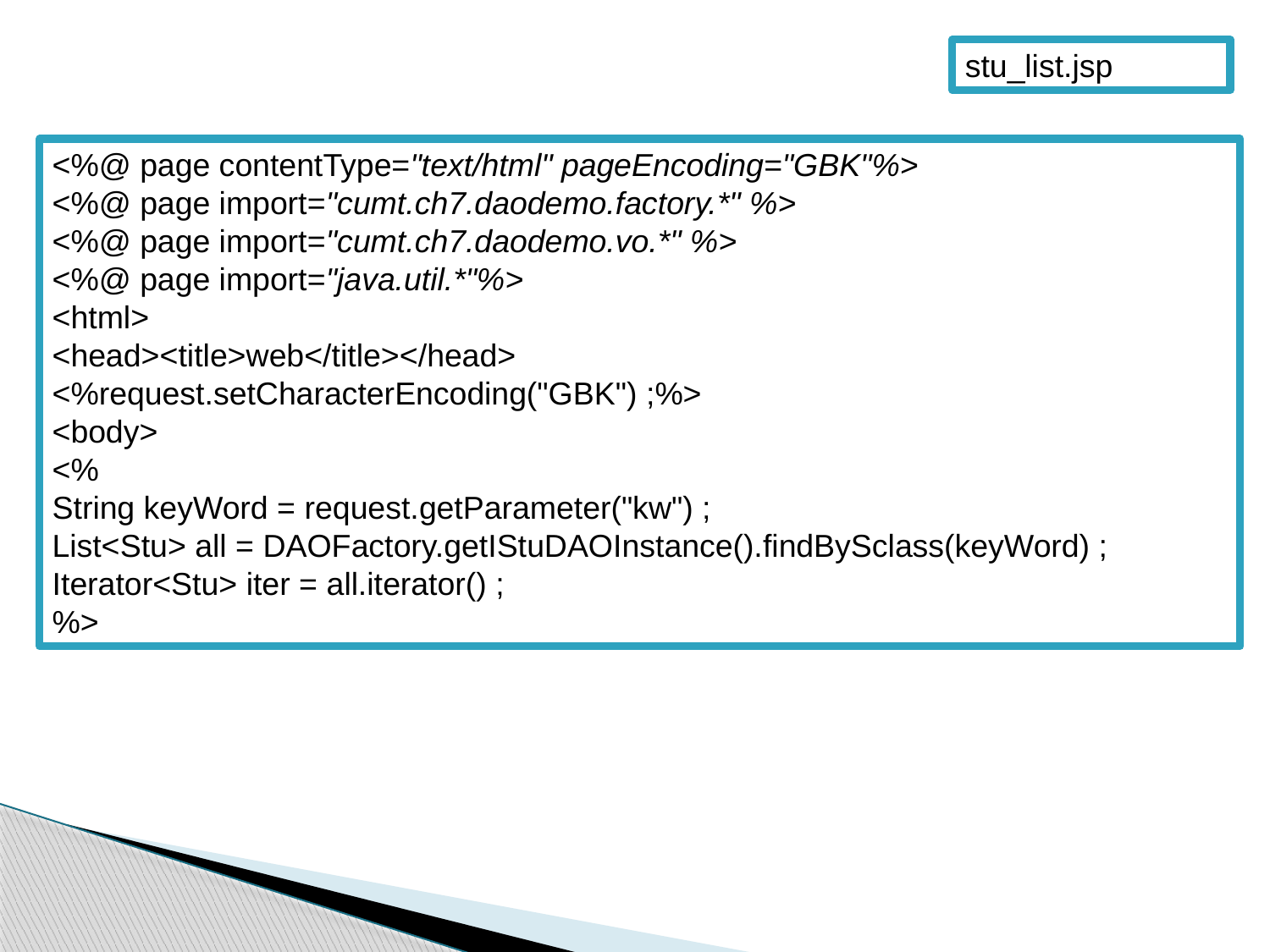

stu_list.jsp
<%@ page contentType="text/html" pageEncoding="GBK"%>
<%@ page import="cumt.ch7.daodemo.factory.*" %>
<%@ page import="cumt.ch7.daodemo.vo.*" %>
<%@ page import="java.util.*"%>
<html>
<head><title>web</title></head>
<%request.setCharacterEncoding("GBK") ;%>
<body>
<%
String keyWord = request.getParameter("kw") ;
List<Stu> all = DAOFactory.getIStuDAOInstance().findBySclass(keyWord) ;
Iterator<Stu> iter = all.iterator() ;
%>